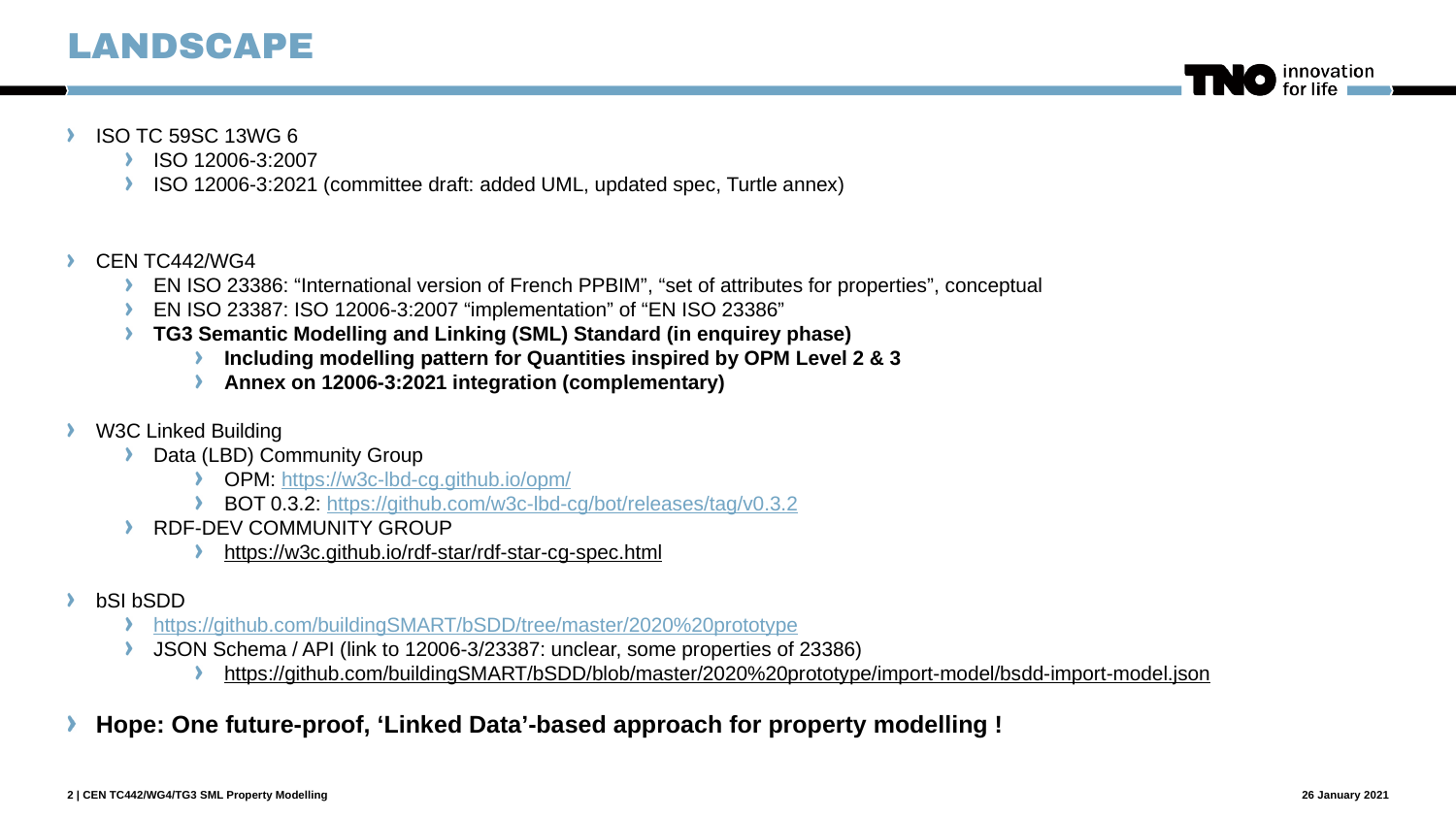

# Landscape
ISO TC 59SC 13WG 6
ISO 12006-3:2007
ISO 12006-3:2021 (committee draft: added UML, updated spec, Turtle annex)

CEN TC442/WG4
EN ISO 23386: “International version of French PPBIM”, “set of attributes for properties”, conceptual
EN ISO 23387: ISO 12006-3:2007 “implementation” of “EN ISO 23386”
TG3 Semantic Modelling and Linking (SML) Standard (in enquirey phase)
Including modelling pattern for Quantities inspired by OPM Level 2 & 3
Annex on 12006-3:2021 integration (complementary)

W3C Linked Building
Data (LBD) Community Group
OPM: https://w3c-lbd-cg.github.io/opm/
BOT 0.3.2: https://github.com/w3c-lbd-cg/bot/releases/tag/v0.3.2
RDF-DEV COMMUNITY GROUP
https://w3c.github.io/rdf-star/rdf-star-cg-spec.html

bSI bSDD
https://github.com/buildingSMART/bSDD/tree/master/2020%20prototype
JSON Schema / API (link to 12006-3/23387: unclear, some properties of 23386)
https://github.com/buildingSMART/bSDD/blob/master/2020%20prototype/import-model/bsdd-import-model.json

Hope: One future-proof, ‘Linked Data’-based approach for property modelling !

26 January 2021
2 | CEN TC442/WG4/TG3 SML Property Modelling